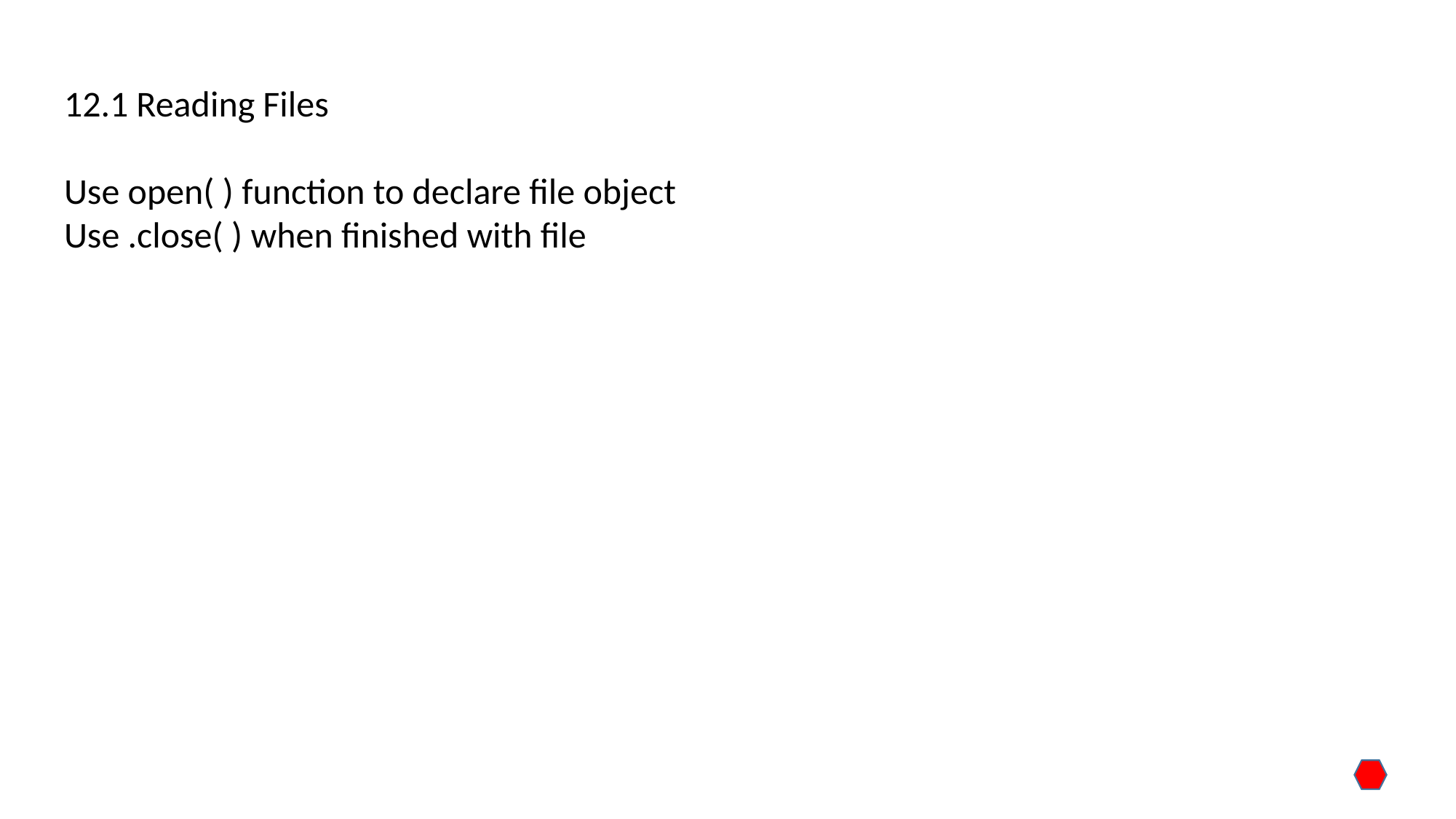

12.1 Reading Files

Use open( ) function to declare file object
Use .close( ) when finished with file